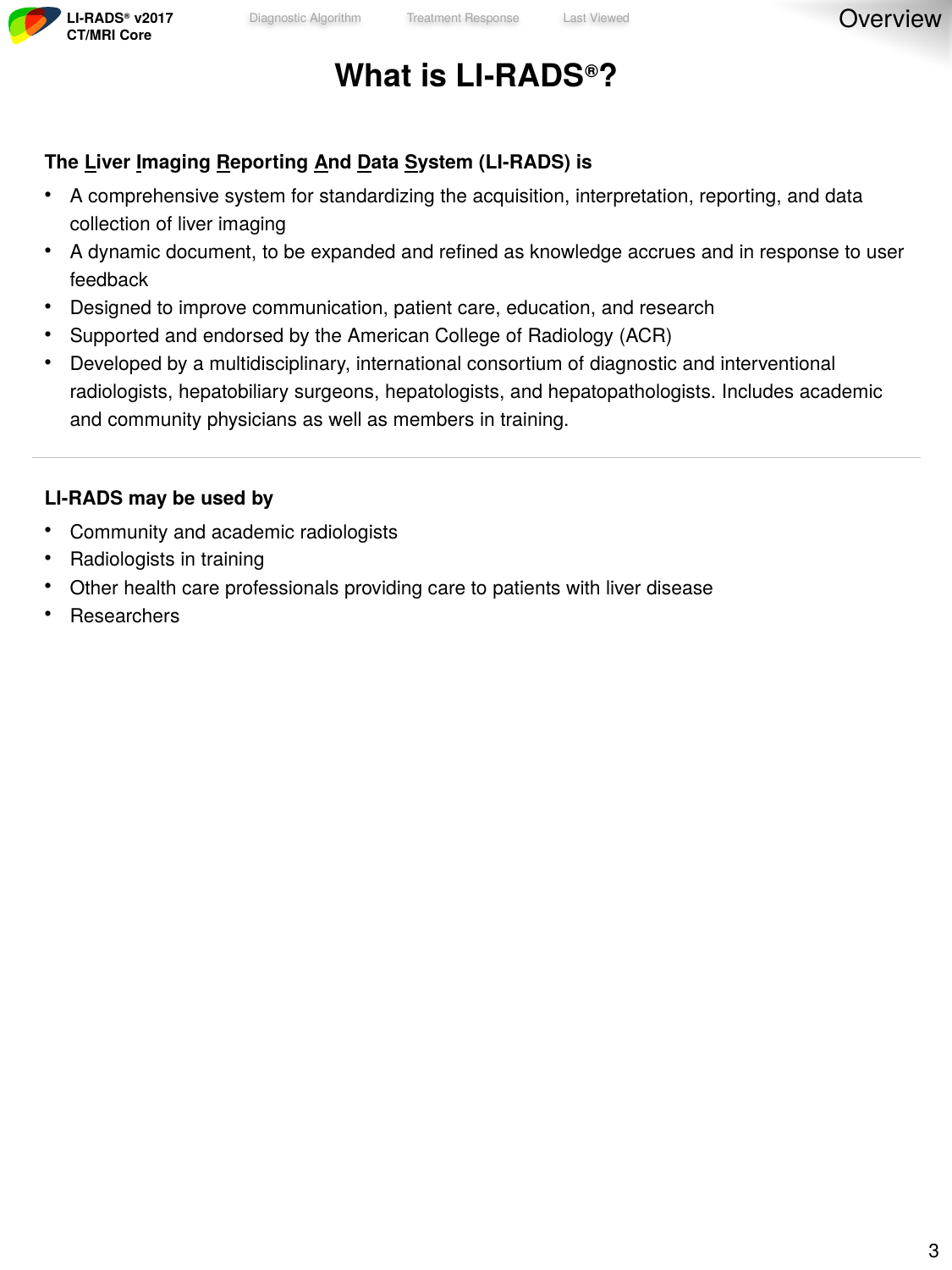

Overview
| What is LI-RADS®? |
| --- |
| The Liver Imaging Reporting And Data System (LI-RADS) is A comprehensive system for standardizing the acquisition, interpretation, reporting, and data collection of liver imaging A dynamic document, to be expanded and refined as knowledge accrues and in response to user feedback Designed to improve communication, patient care, education, and research Supported and endorsed by the American College of Radiology (ACR) Developed by a multidisciplinary, international consortium of diagnostic and interventional radiologists, hepatobiliary surgeons, hepatologists, and hepatopathologists. Includes academic and community physicians as well as members in training. |
| LI-RADS may be used by Community and academic radiologists Radiologists in training Other health care professionals providing care to patients with liver disease Researchers |
3